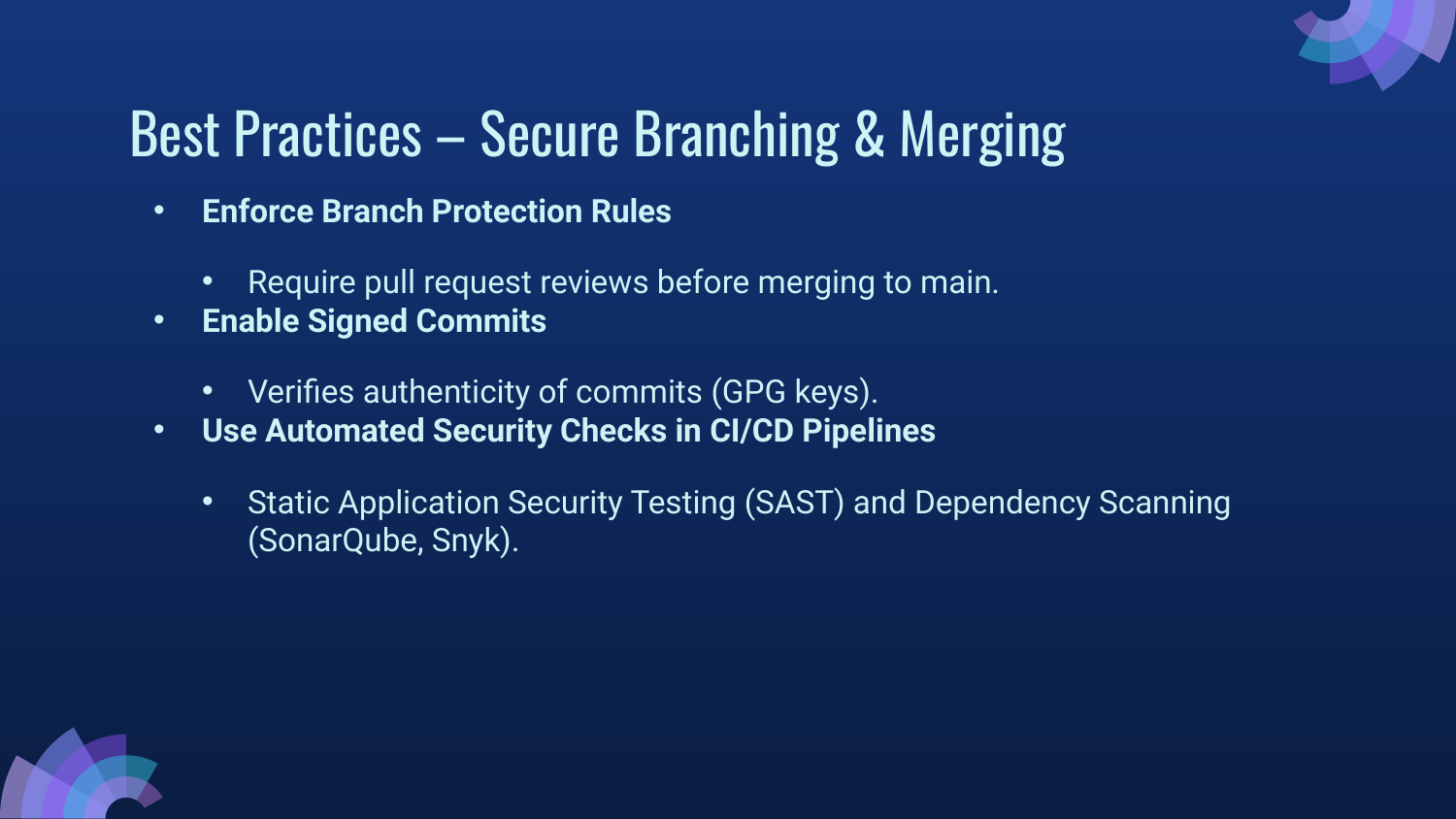

# Best Practices – Secure Branching & Merging
Enforce Branch Protection Rules
Require pull request reviews before merging to main.
Enable Signed Commits
Verifies authenticity of commits (GPG keys).
Use Automated Security Checks in CI/CD Pipelines
Static Application Security Testing (SAST) and Dependency Scanning (SonarQube, Snyk).